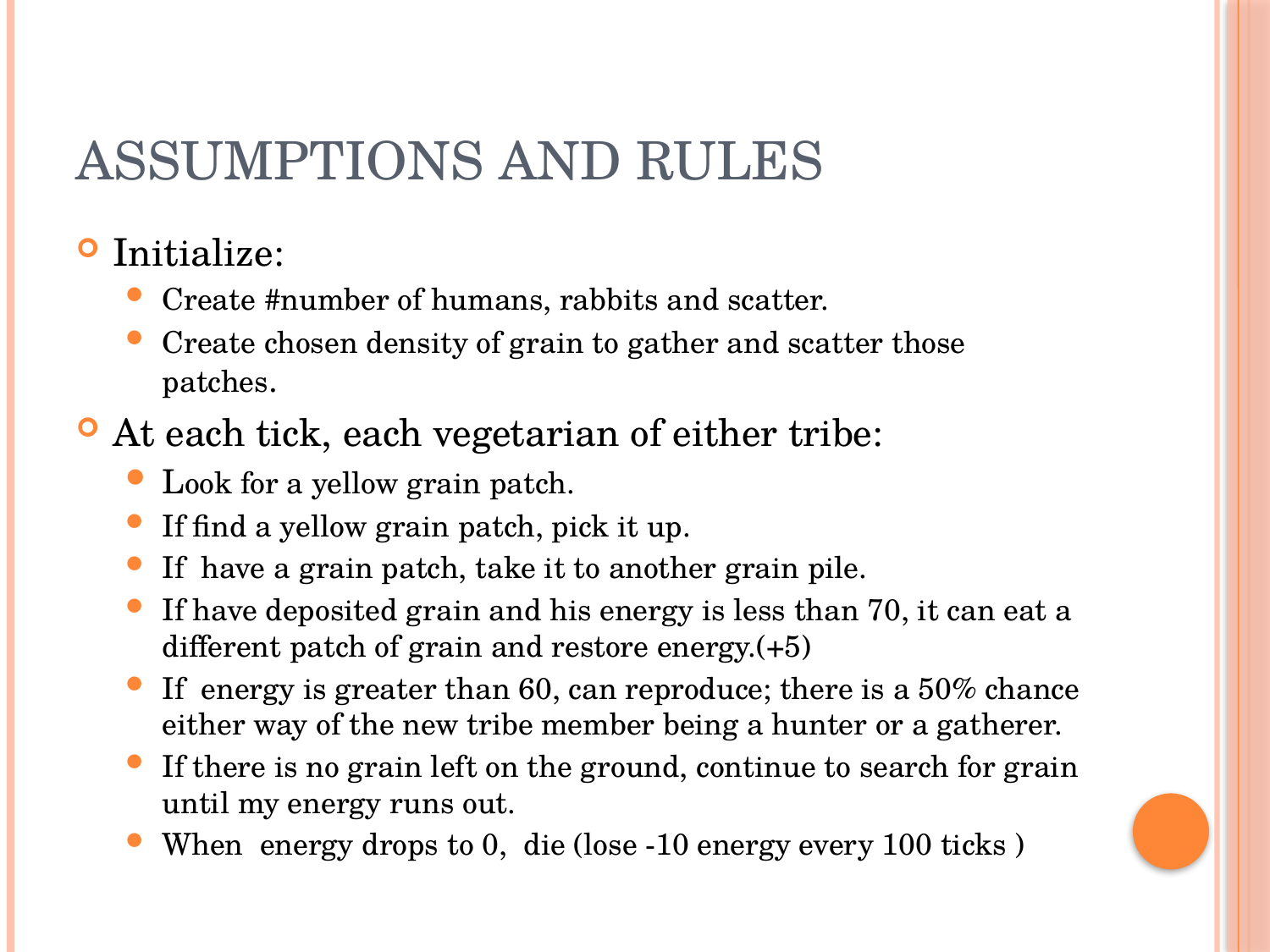

# Assumptions And Rules
Initialize:
Create #number of humans, rabbits and scatter.
Create chosen density of grain to gather and scatter those patches.
At each tick, each vegetarian of either tribe:
Look for a yellow grain patch.
If find a yellow grain patch, pick it up.
If  have a grain patch, take it to another grain pile.
If have deposited grain and his energy is less than 70, it can eat a different patch of grain and restore energy.(+5)
If  energy is greater than 60, can reproduce; there is a 50% chance either way of the new tribe member being a hunter or a gatherer.
If there is no grain left on the ground, continue to search for grain until my energy runs out.
When  energy drops to 0,  die (lose -10 energy every 100 ticks )